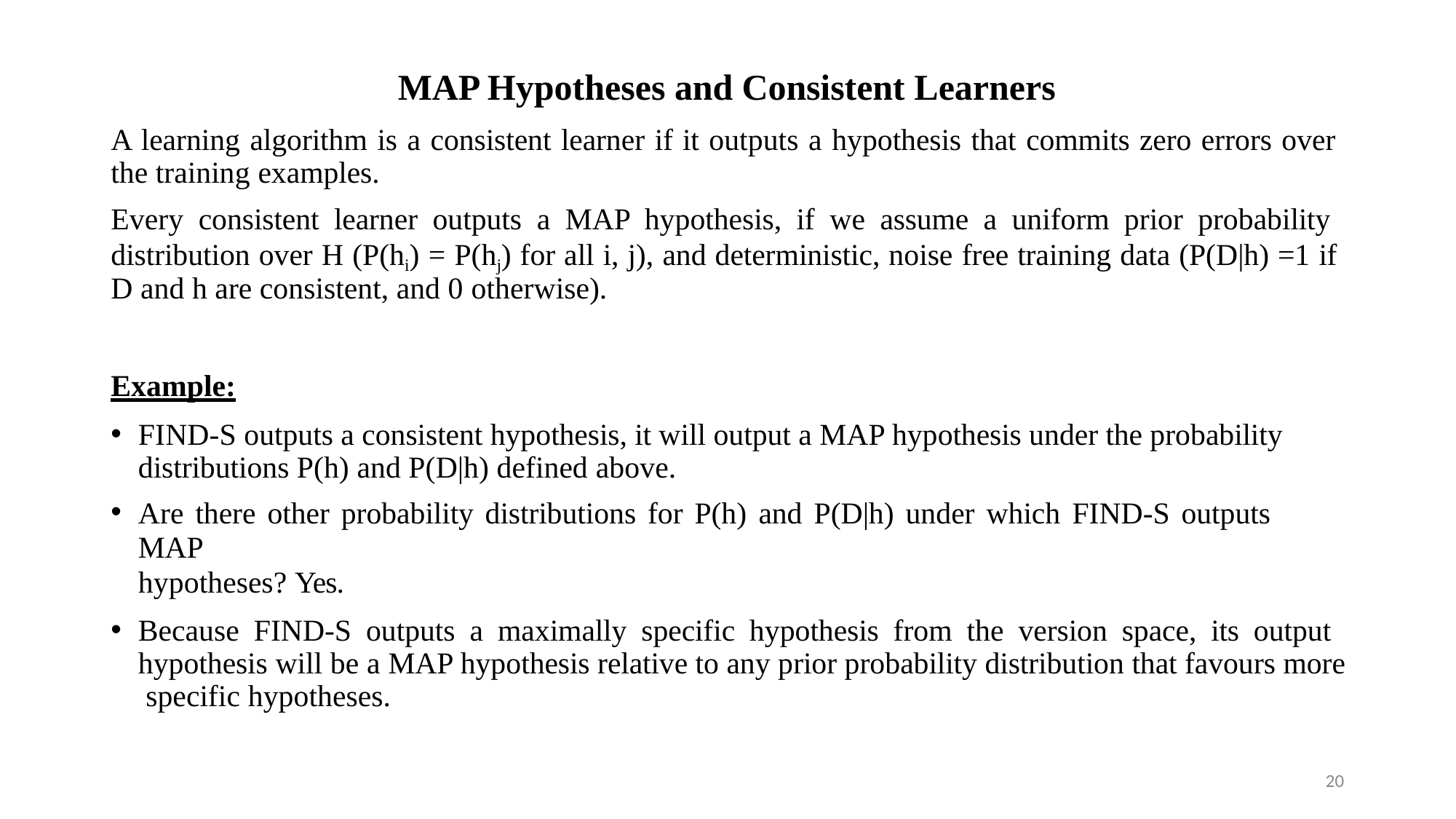

# MAP Hypotheses and Consistent Learners
A learning algorithm is a consistent learner if it outputs a hypothesis that commits zero errors over  the training examples.
Every consistent learner outputs a MAP hypothesis, if we assume a uniform prior probability  distribution over H (P(hi) = P(hj) for all i, j), and deterministic, noise free training data (P(D|h) =1 if  D and h are consistent, and 0 otherwise).

Example:
FIND-S outputs a consistent hypothesis, it will output a MAP hypothesis under the probability  distributions P(h) and P(D|h) defined above.
Are there other probability distributions for P(h) and P(D|h) under which FIND-S outputs MAP
hypotheses? Yes.
Because FIND-S outputs a maximally specific hypothesis from the version space, its output  hypothesis will be a MAP hypothesis relative to any prior probability distribution that favours more  specific hypotheses.
20